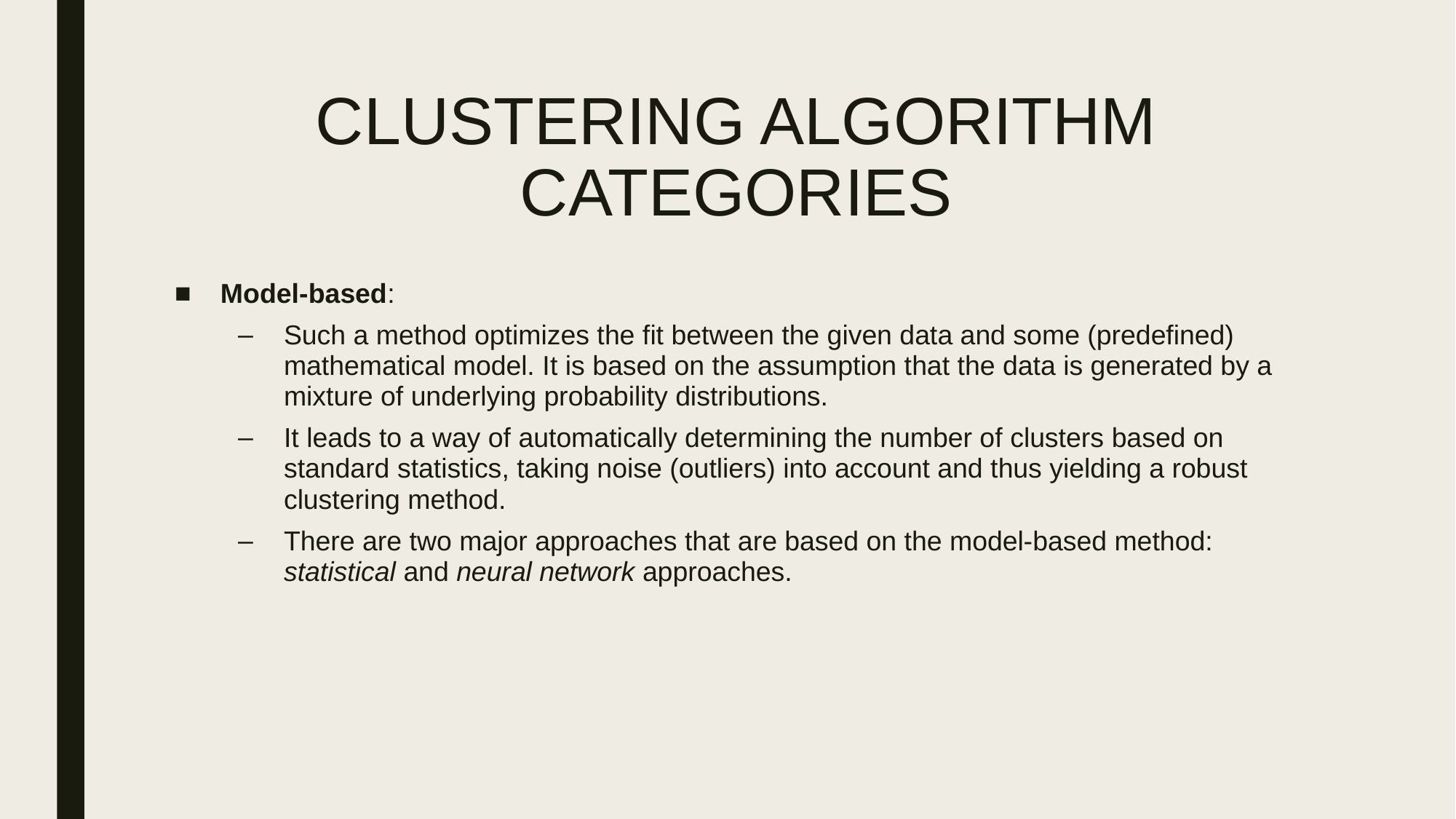

# CLUSTERING ALGORITHM CATEGORIES
Model-based:
Such a method optimizes the fit between the given data and some (predefined) mathematical model. It is based on the assumption that the data is generated by a mixture of underlying probability distributions.
It leads to a way of automatically determining the number of clusters based on standard statistics, taking noise (outliers) into account and thus yielding a robust clustering method.
There are two major approaches that are based on the model-based method: statistical and neural network approaches.